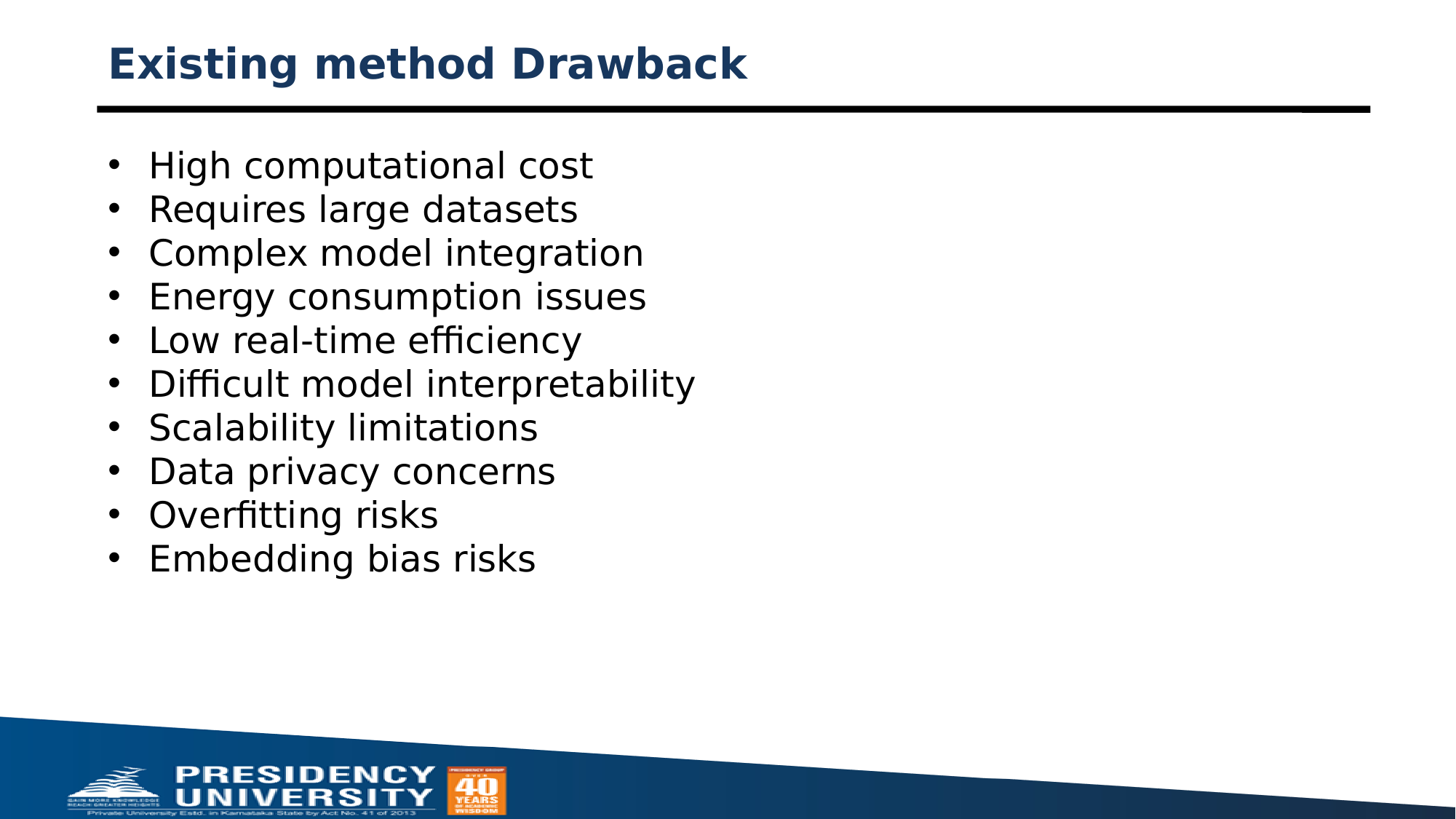

# Existing method Drawback
High computational cost
Requires large datasets
Complex model integration
Energy consumption issues
Low real-time efficiency
Difficult model interpretability
Scalability limitations
Data privacy concerns
Overfitting risks
Embedding bias risks